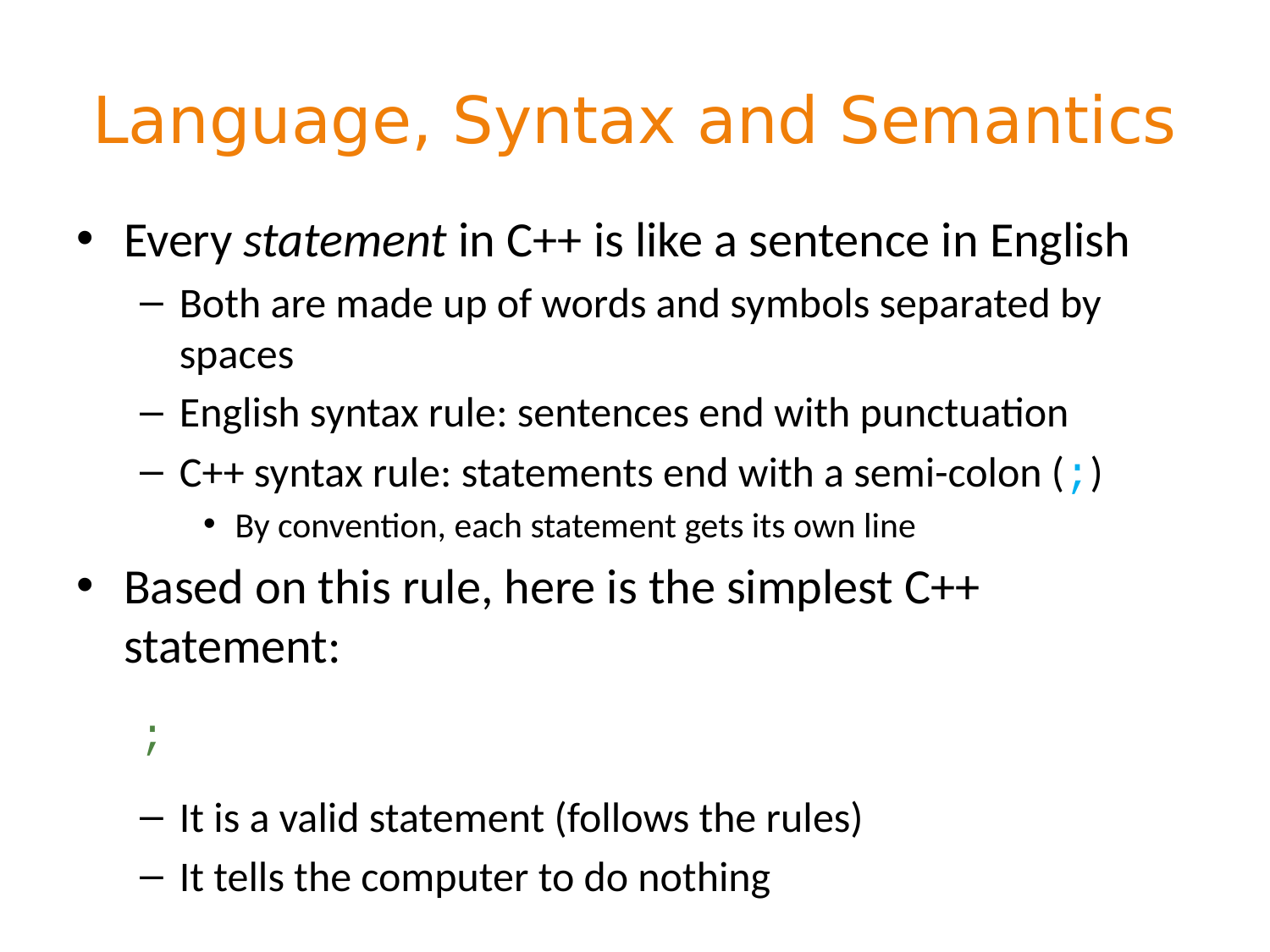

# Language, Syntax and Semantics
Every statement in C++ is like a sentence in English
Both are made up of words and symbols separated by spaces
English syntax rule: sentences end with punctuation
C++ syntax rule: statements end with a semi-colon (;)
By convention, each statement gets its own line
Based on this rule, here is the simplest C++ statement:

;

It is a valid statement (follows the rules)
It tells the computer to do nothing